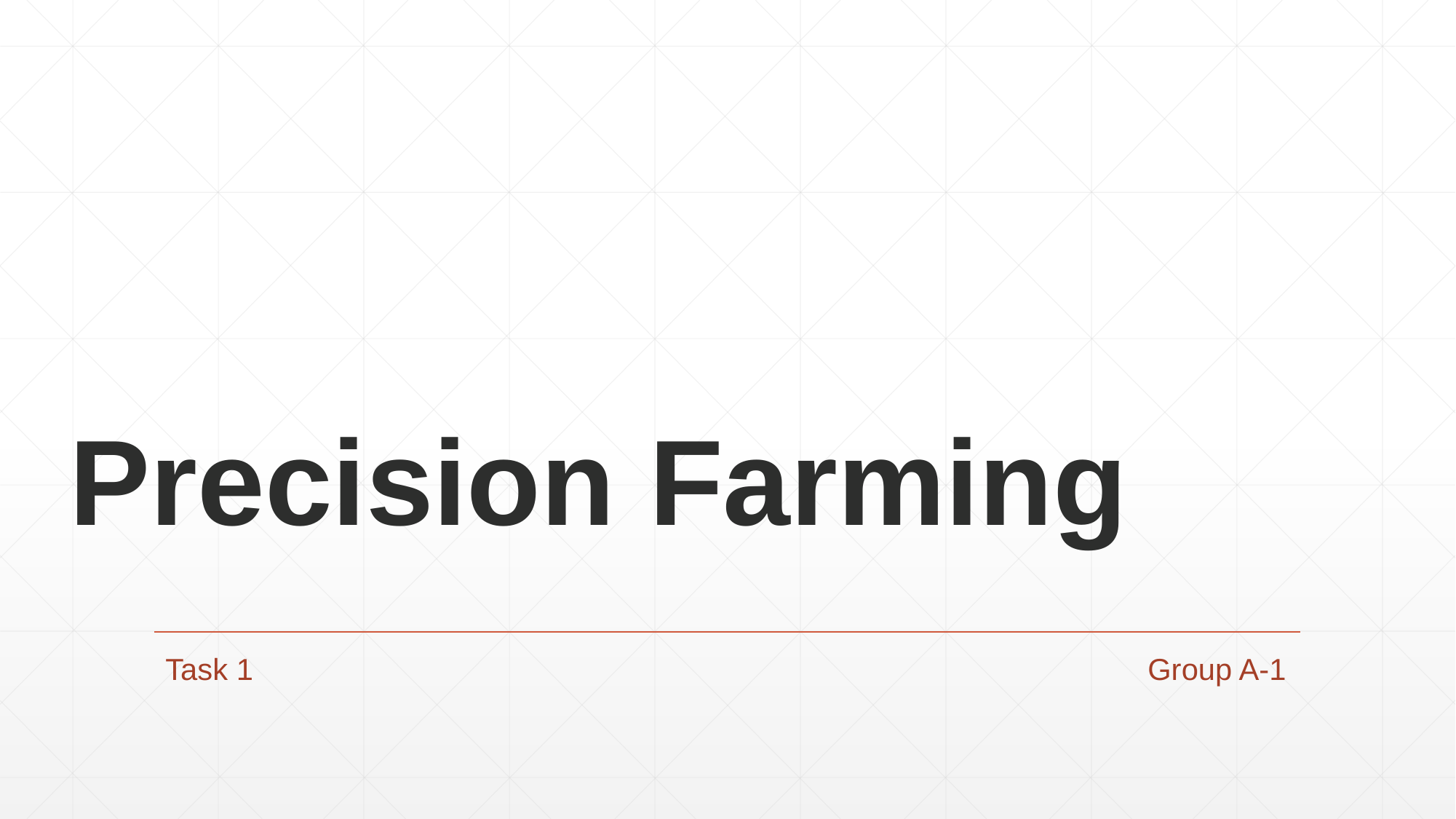

# Precision Farming
Task 1									Group A-1